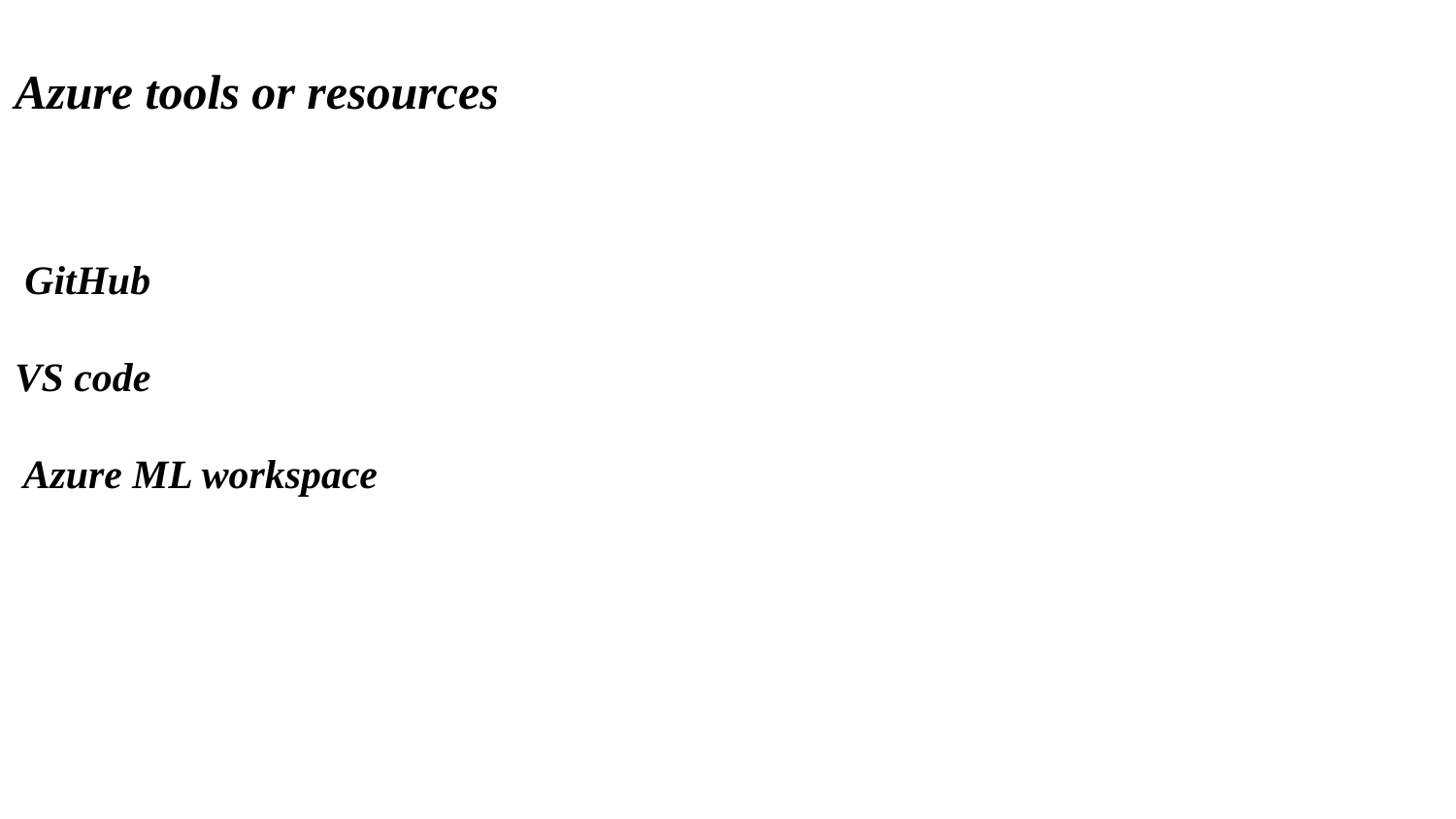

# Azure tools or resources
 GitHub
VS code
 Azure ML workspace